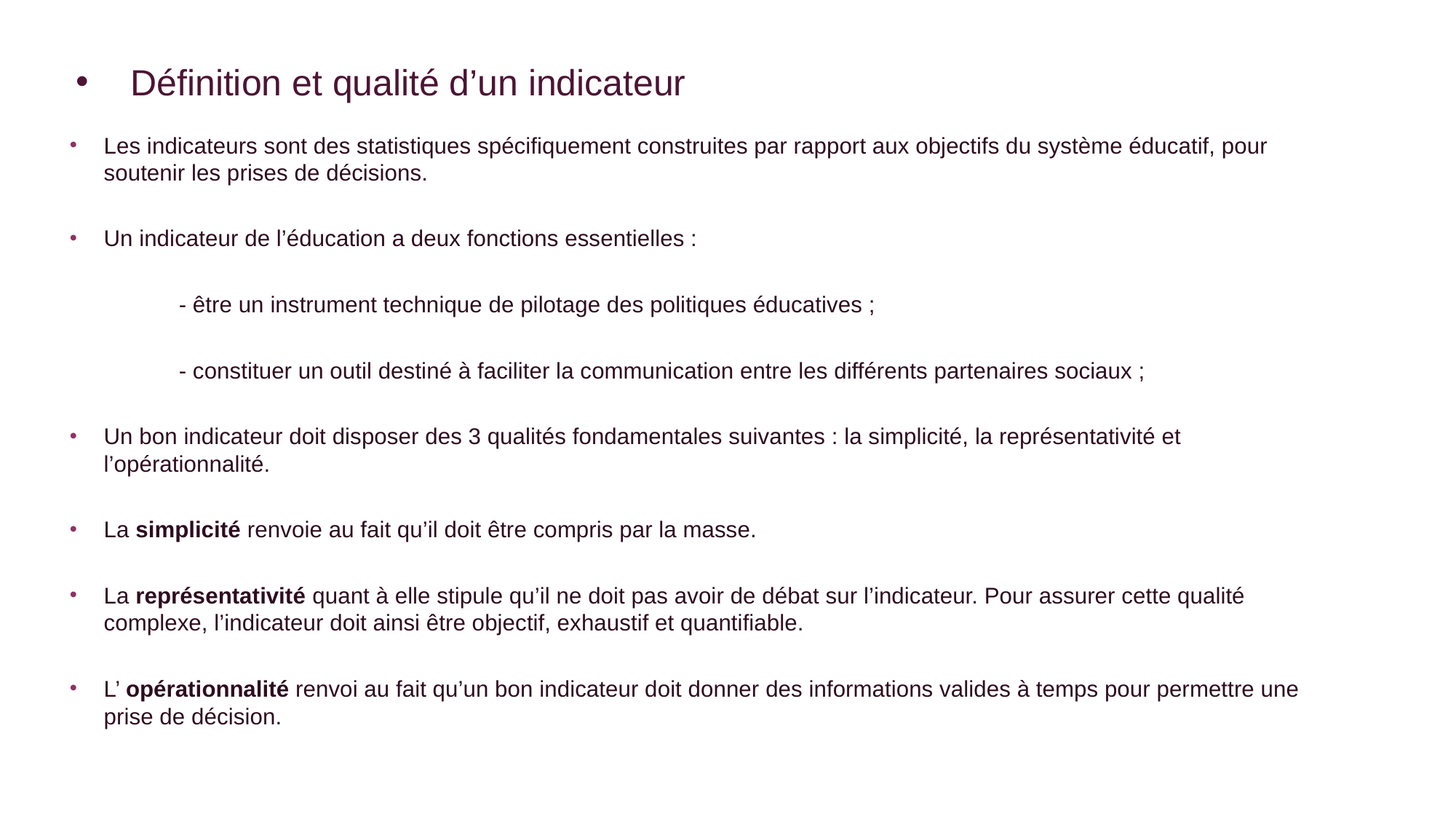

# Définition et qualité d’un indicateur
Les indicateurs sont des statistiques spécifiquement construites par rapport aux objectifs du système éducatif, pour soutenir les prises de décisions.
Un indicateur de l’éducation a deux fonctions essentielles :
	- être un instrument technique de pilotage des politiques éducatives ;
	- constituer un outil destiné à faciliter la communication entre les différents partenaires sociaux ;
Un bon indicateur doit disposer des 3 qualités fondamentales suivantes : la simplicité, la représentativité et l’opérationnalité.
La simplicité renvoie au fait qu’il doit être compris par la masse.
La représentativité quant à elle stipule qu’il ne doit pas avoir de débat sur l’indicateur. Pour assurer cette qualité complexe, l’indicateur doit ainsi être objectif, exhaustif et quantifiable.
L’ opérationnalité renvoi au fait qu’un bon indicateur doit donner des informations valides à temps pour permettre une prise de décision.